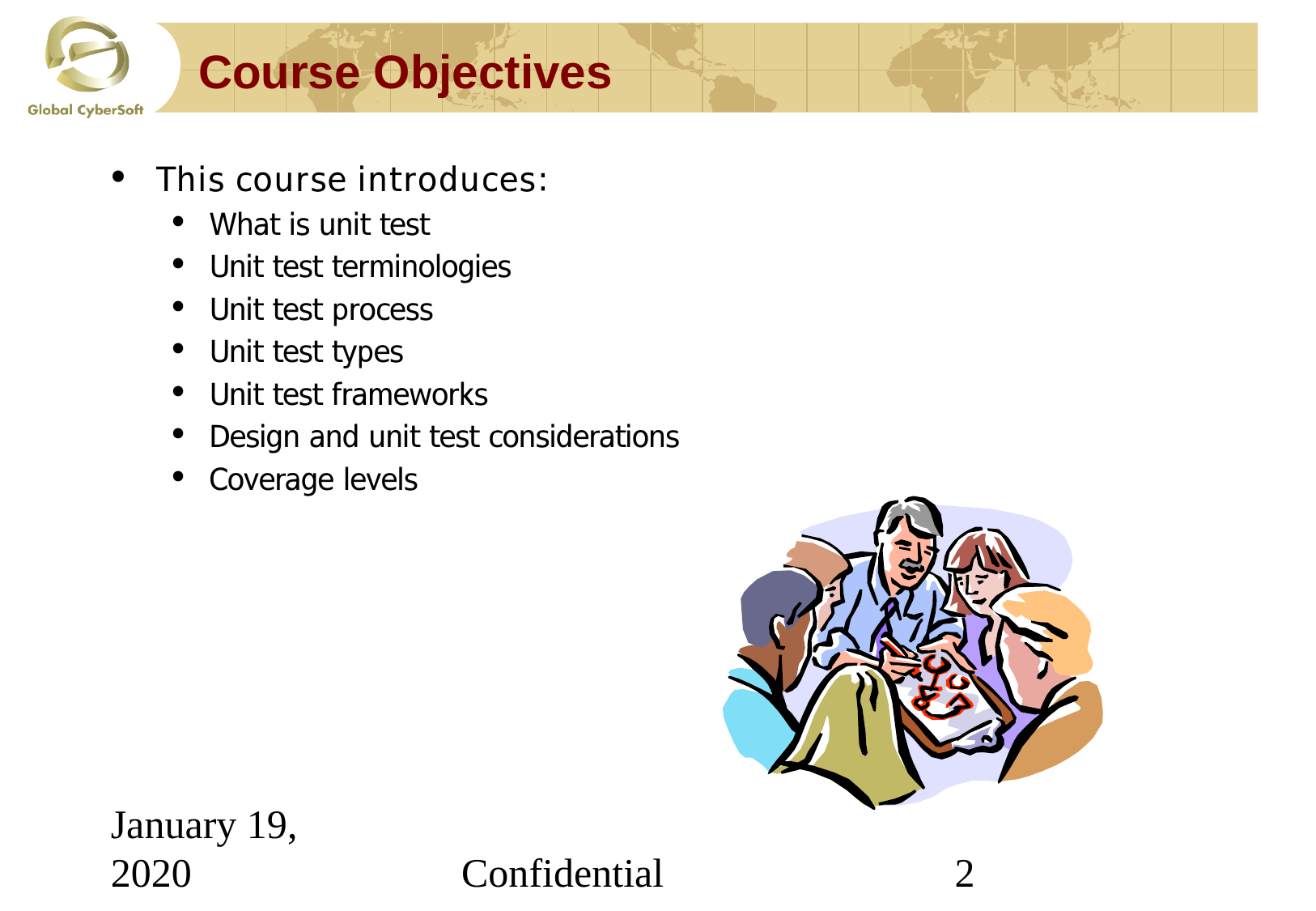

# Course Objectives
This course introduces:
What is unit test
Unit test terminologies
Unit test process
Unit test types
Unit test frameworks
Design and unit test considerations
Coverage levels

January 19, 2020
Confidential
2